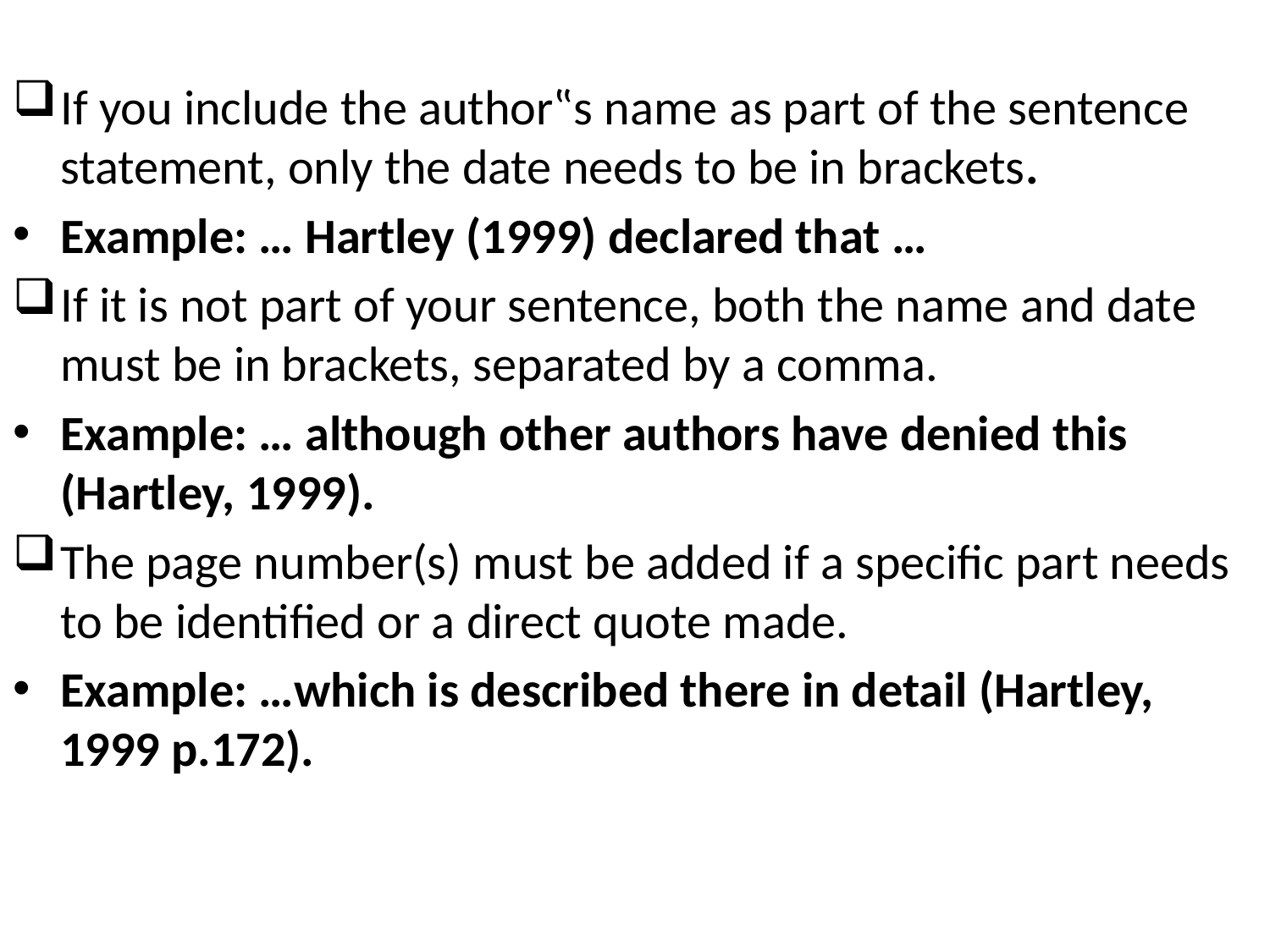

If you include the author‟s name as part of the sentence statement, only the date needs to be in brackets.
Example: … Hartley (1999) declared that …
If it is not part of your sentence, both the name and date must be in brackets, separated by a comma.
Example: … although other authors have denied this (Hartley, 1999).
The page number(s) must be added if a specific part needs to be identified or a direct quote made.
Example: …which is described there in detail (Hartley, 1999 p.172).